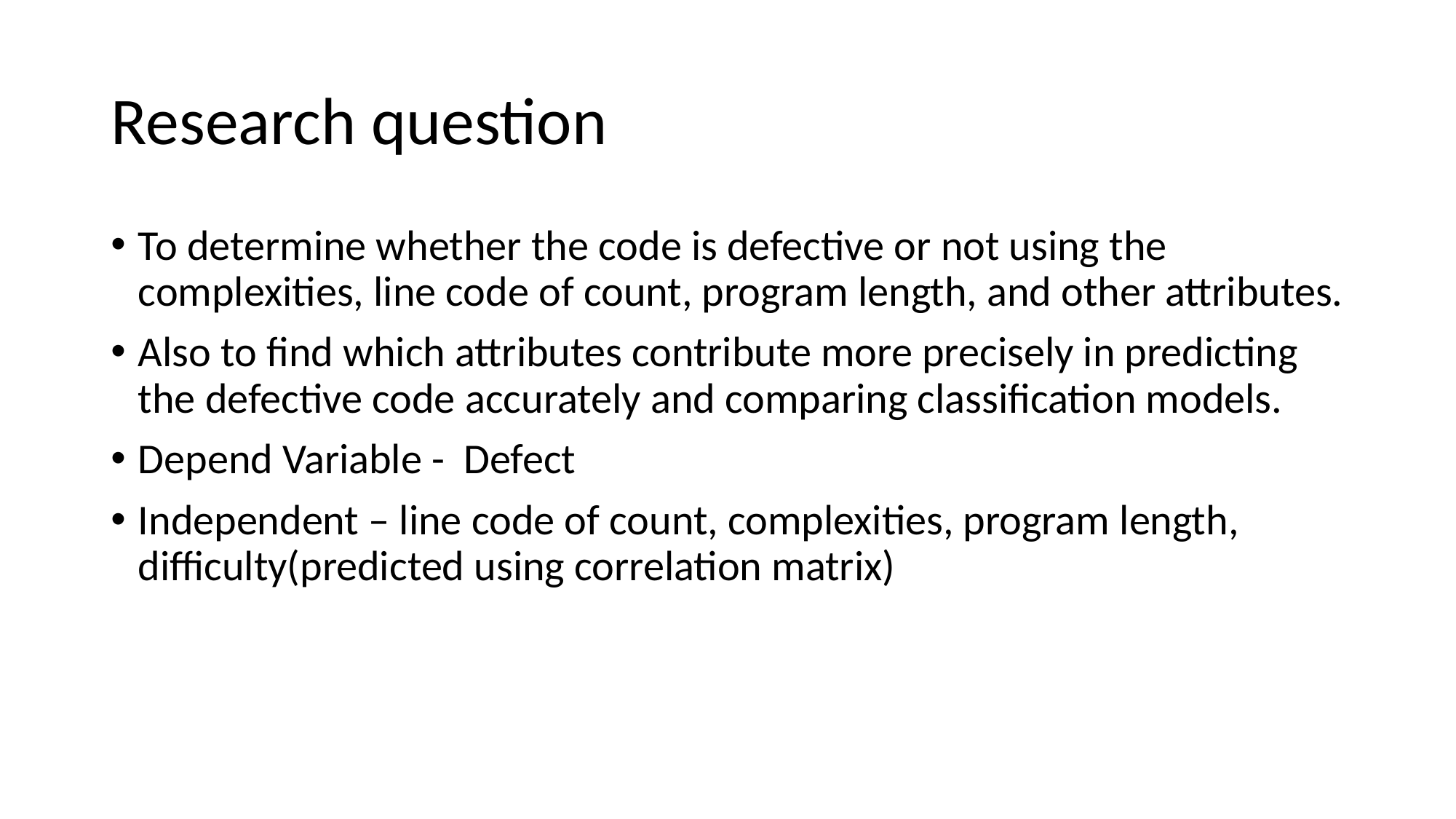

# Research question
To determine whether the code is defective or not using the complexities, line code of count, program length, and other attributes.
Also to find which attributes contribute more precisely in predicting the defective code accurately and comparing classification models.
Depend Variable -  Defect
Independent – line code of count, complexities, program length, difficulty(predicted using correlation matrix)